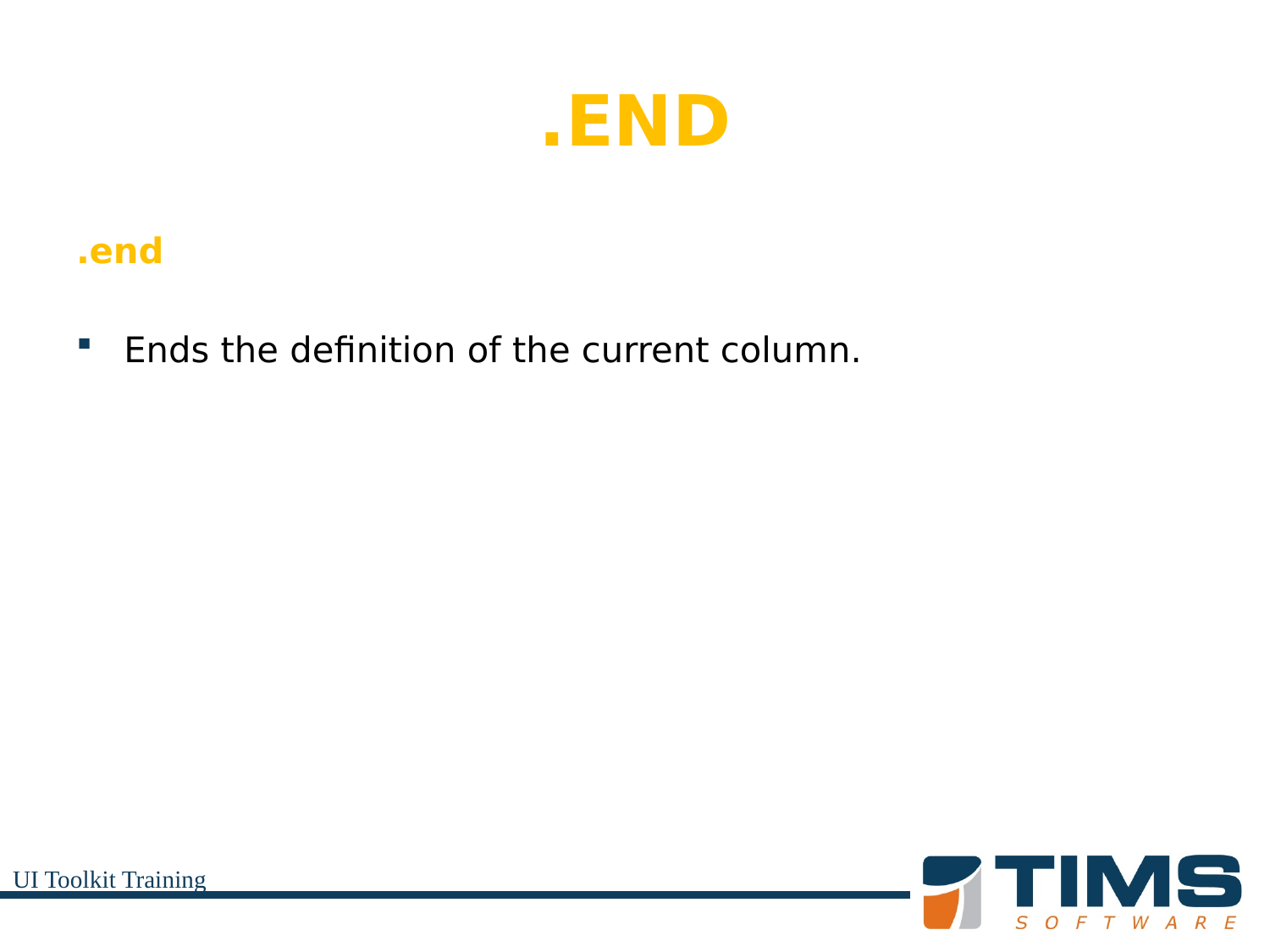

# .END
.end

Ends the definition of the current column.
UI Toolkit Training